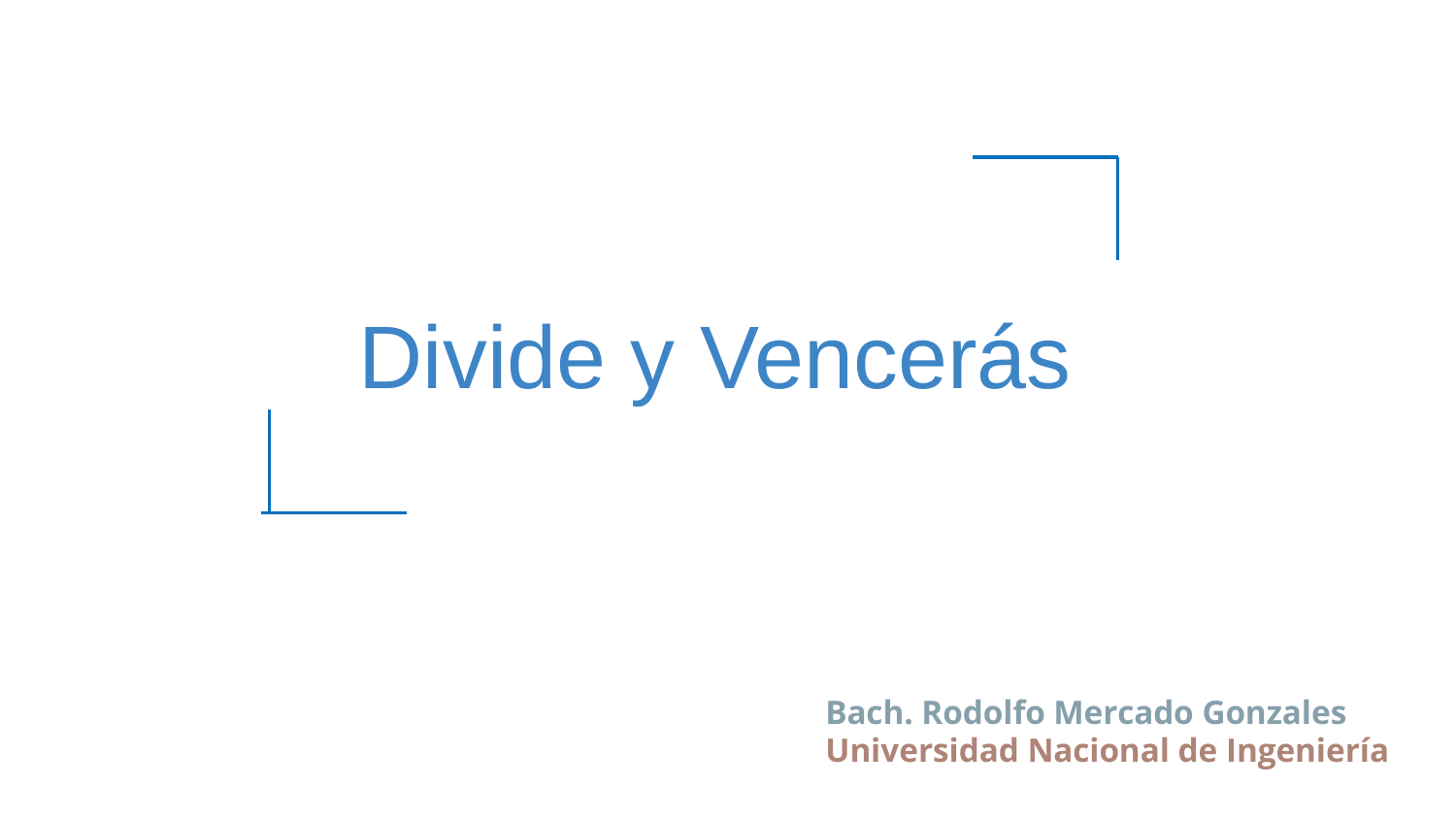

# Divide y Vencerás
Bach. Rodolfo Mercado Gonzales
Universidad Nacional de Ingeniería